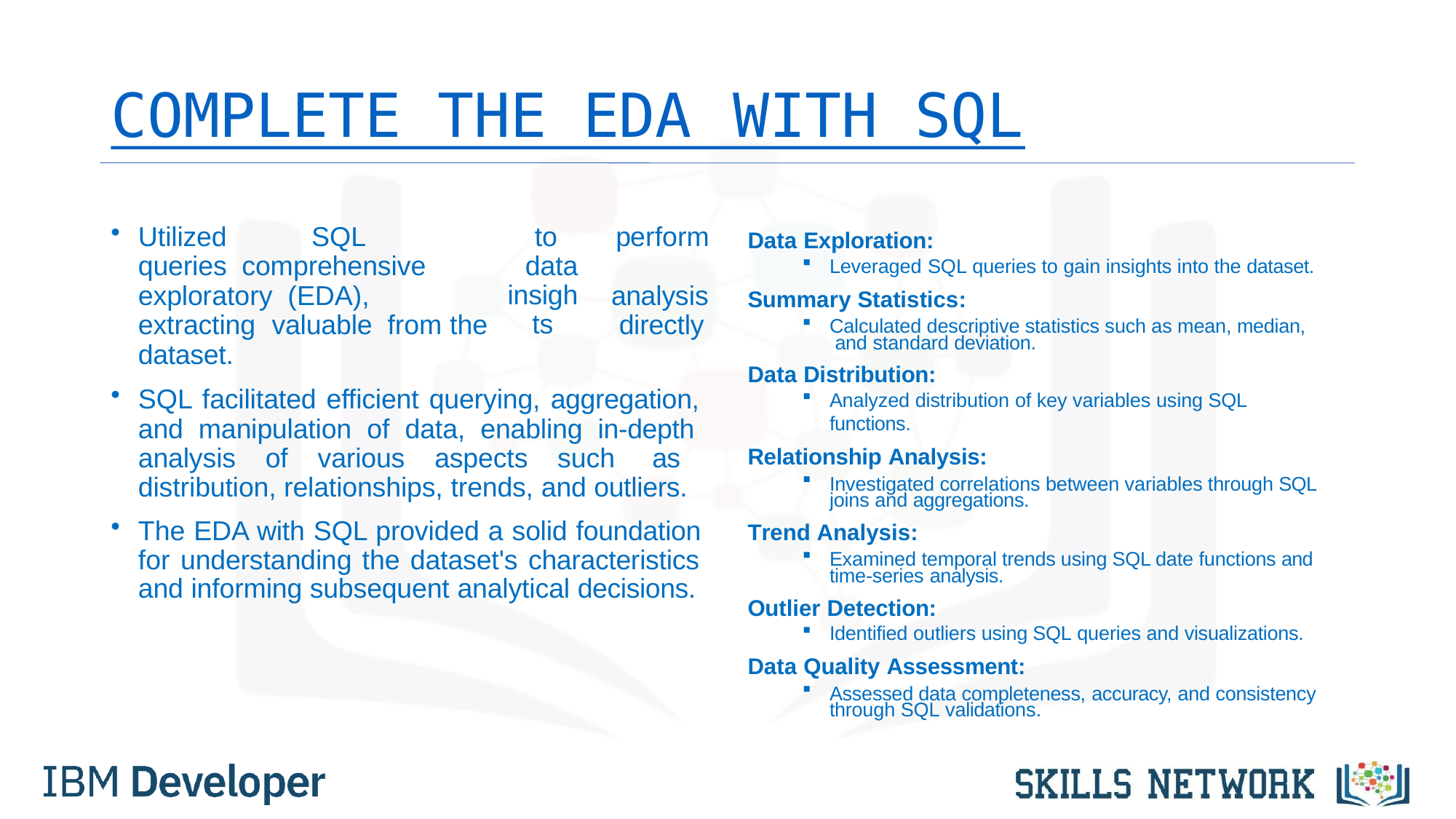

# COMPLETE THE EDA
WITH SQL

Utilized		SQL			queries  comprehensive	exploratory  (EDA),	extracting	valuable  from the dataset.
SQL facilitated efficient querying, aggregation,  and manipulation of data, enabling in-depth  analysis of various aspects such as  distribution, relationships, trends, and outliers.
The EDA with SQL provided a solid foundation  for understanding the dataset's characteristics  and informing subsequent analytical decisions.
to  data
insights
perform  analysis  directly
Data Exploration:
Leveraged SQL queries to gain insights into the dataset.
Summary Statistics:
Calculated descriptive statistics such as mean, median,  and standard deviation.
Data Distribution:
Analyzed distribution of key variables using SQL functions.
Relationship Analysis:
Investigated correlations between variables through SQL  joins and aggregations.
Trend Analysis:
Examined temporal trends using SQL date functions and  time-series analysis.
Outlier Detection:
Identified outliers using SQL queries and visualizations.
Data Quality Assessment:
Assessed data completeness, accuracy, and consistency  through SQL validations.